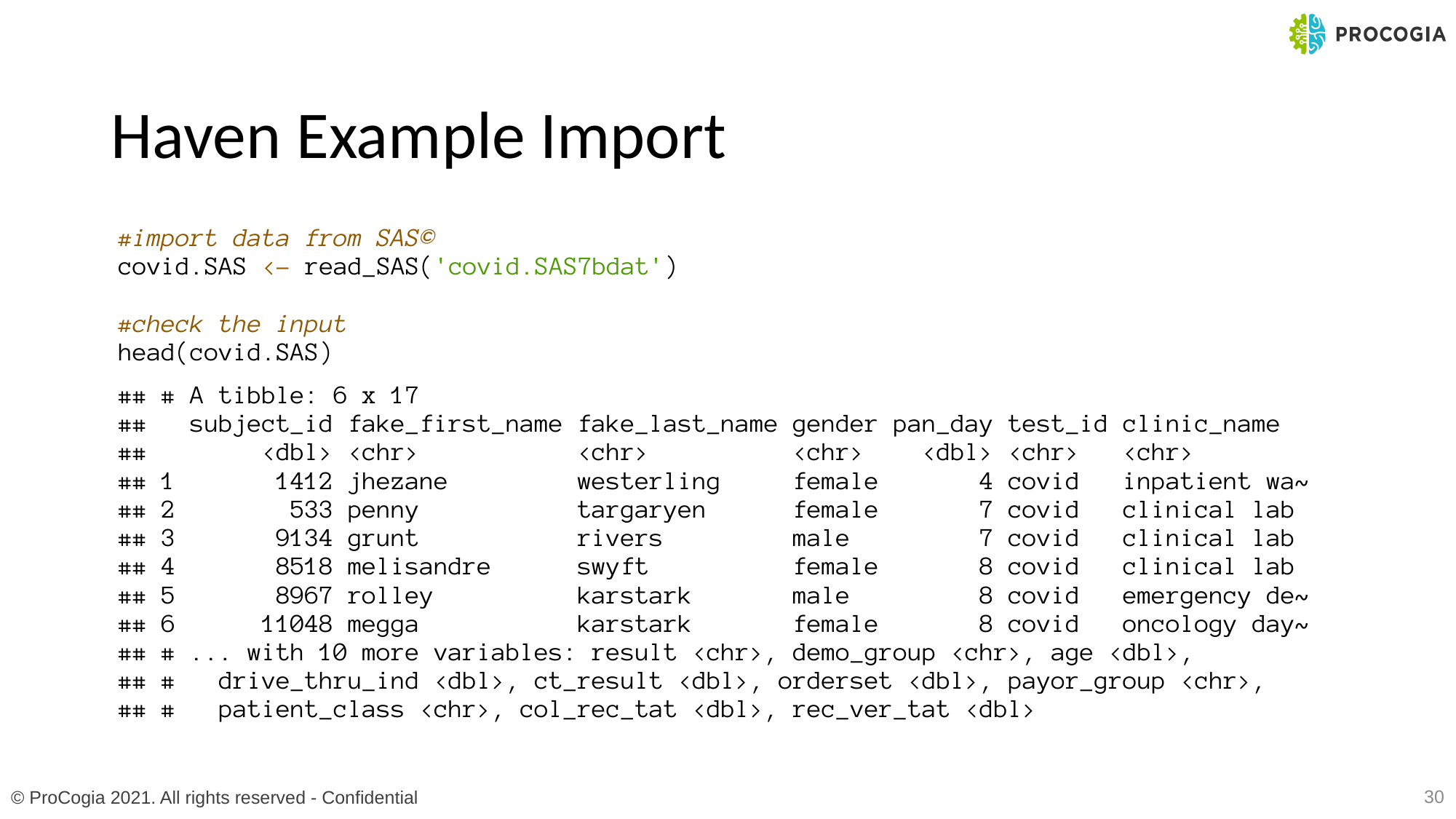

# Haven Example Import
#import data from SAS©
covid.SAS <- read_SAS('covid.SAS7bdat')
#check the input
head(covid.SAS)
## # A tibble: 6 x 17 ##   subject_id fake_first_name fake_last_name gender pan_day test_id clinic_name ##        <dbl> <chr>           <chr>          <chr>    <dbl> <chr>   <chr> ## 1       1412 jhezane         westerling     female       4 covid   inpatient wa~ ## 2        533 penny           targaryen      female       7 covid   clinical lab ## 3       9134 grunt           rivers         male         7 covid   clinical lab ## 4       8518 melisandre      swyft          female       8 covid   clinical lab ## 5       8967 rolley          karstark       male         8 covid   emergency de~ ## 6      11048 megga           karstark       female       8 covid   oncology day~ ## # ... with 10 more variables: result <chr>, demo_group <chr>, age <dbl>, ## #   drive_thru_ind <dbl>, ct_result <dbl>, orderset <dbl>, payor_group <chr>, ## #   patient_class <chr>, col_rec_tat <dbl>, rec_ver_tat <dbl>

30